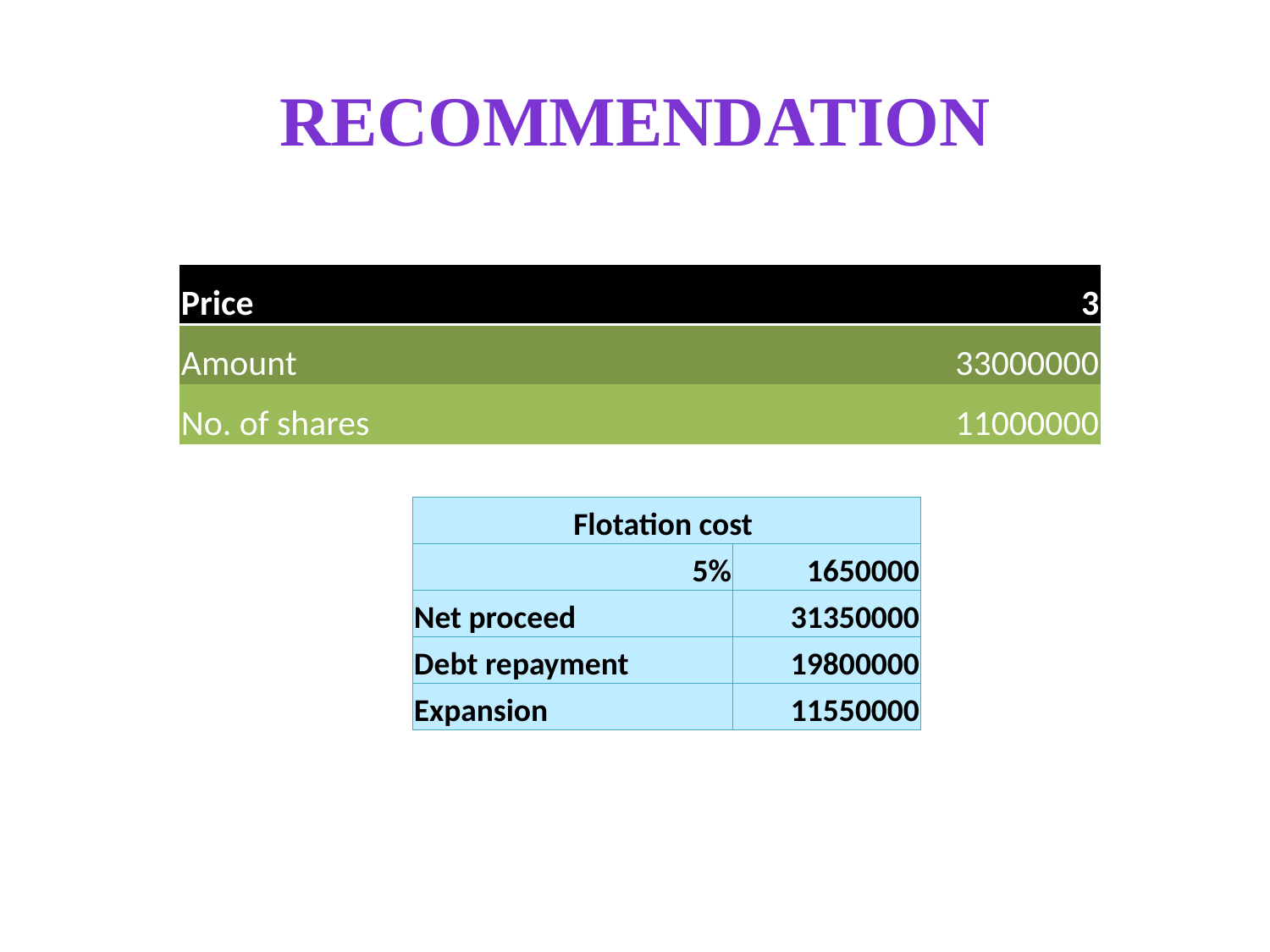

# Recommendation
| Price | 3 |
| --- | --- |
| Amount | 33000000 |
| No. of shares | 11000000 |
| Flotation cost |  |
| --- | --- |
| 5% | 1650000 |
| Net proceed | 31350000 |
| Debt repayment | 19800000 |
| Expansion | 11550000 |